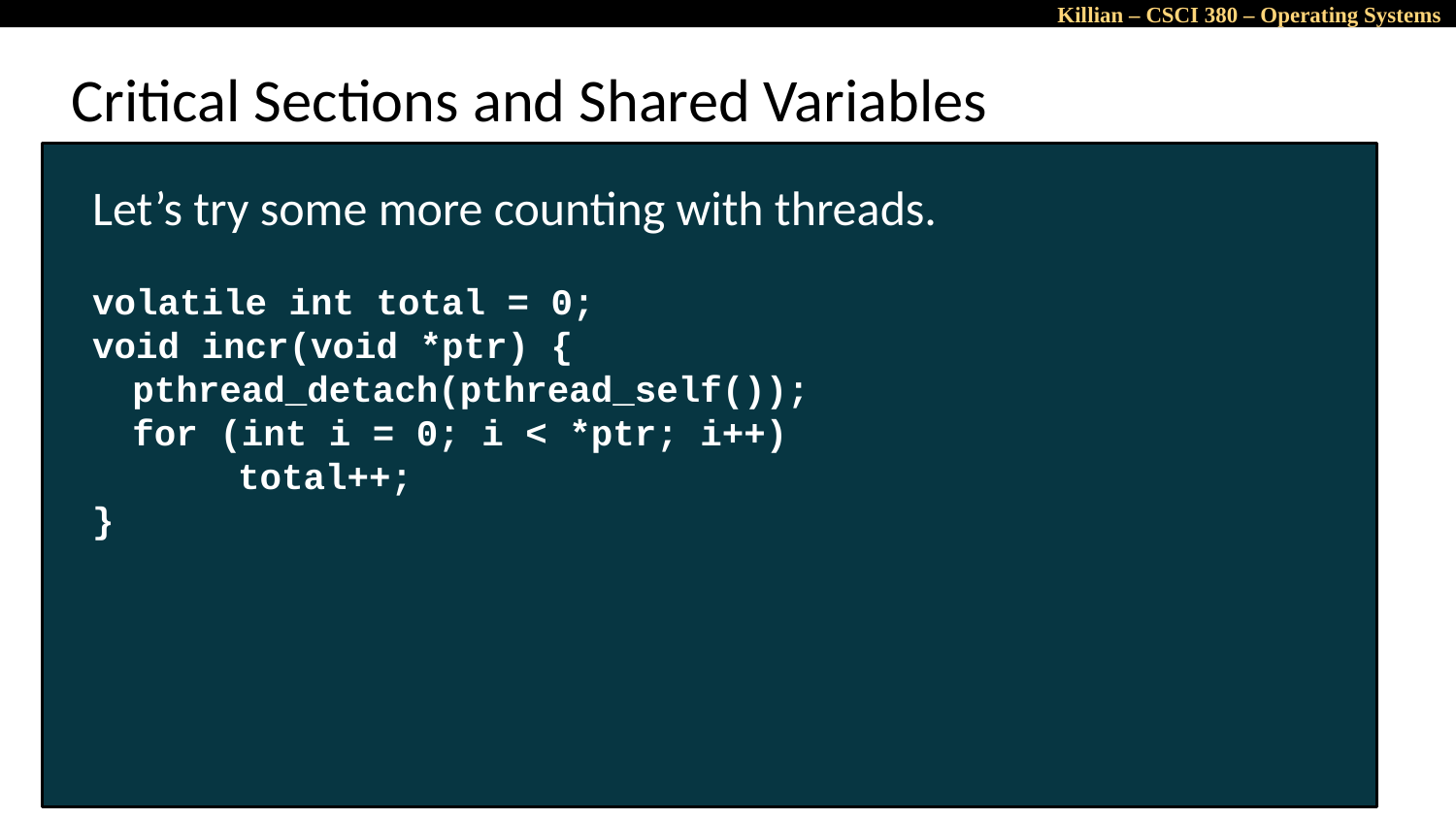

# Critical Sections and Shared Variables

Let’s try some more counting with threads.

volatile int total = 0;
void incr(void *ptr) {
	pthread_detach(pthread_self());
	for (int i = 0; i < *ptr; i++)
total++;
}